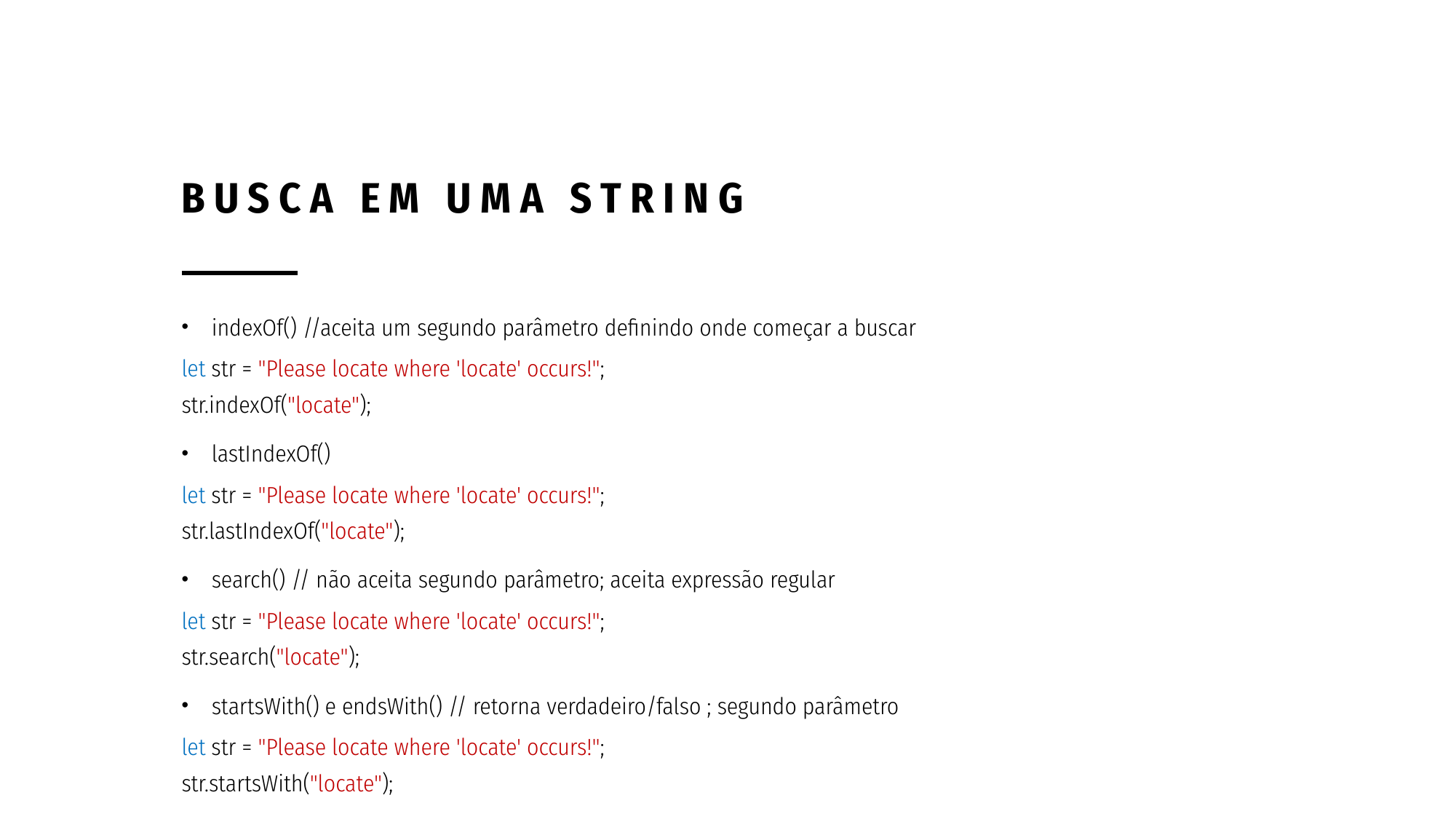

# busca em uma string
indexOf() //aceita um segundo parâmetro definindo onde começar a buscar
let str = "Please locate where 'locate' occurs!";
str.indexOf("locate");
lastIndexOf()
let str = "Please locate where 'locate' occurs!";
str.lastIndexOf("locate");
search() // não aceita segundo parâmetro; aceita expressão regular
let str = "Please locate where 'locate' occurs!";
str.search("locate");
startsWith() e endsWith() // retorna verdadeiro/falso ; segundo parâmetro
let str = "Please locate where 'locate' occurs!";
str.startsWith("locate");